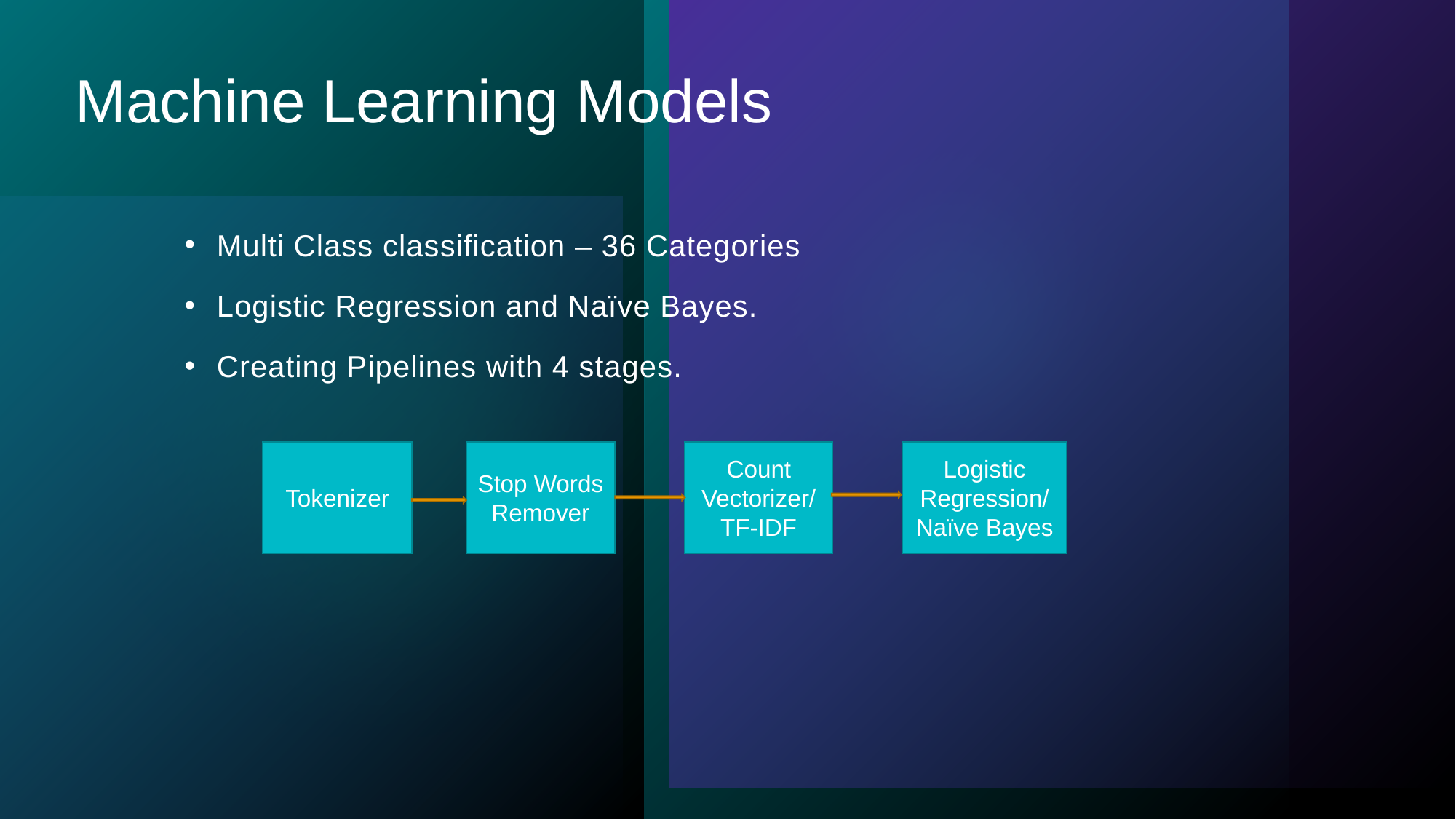

# Machine Learning Models
Multi Class classification – 36 Categories
Logistic Regression and Naïve Bayes.
Creating Pipelines with 4 stages.

Stop Words Remover
Count Vectorizer/TF-IDF
Logistic Regression/Naïve Bayes
Tokenizer